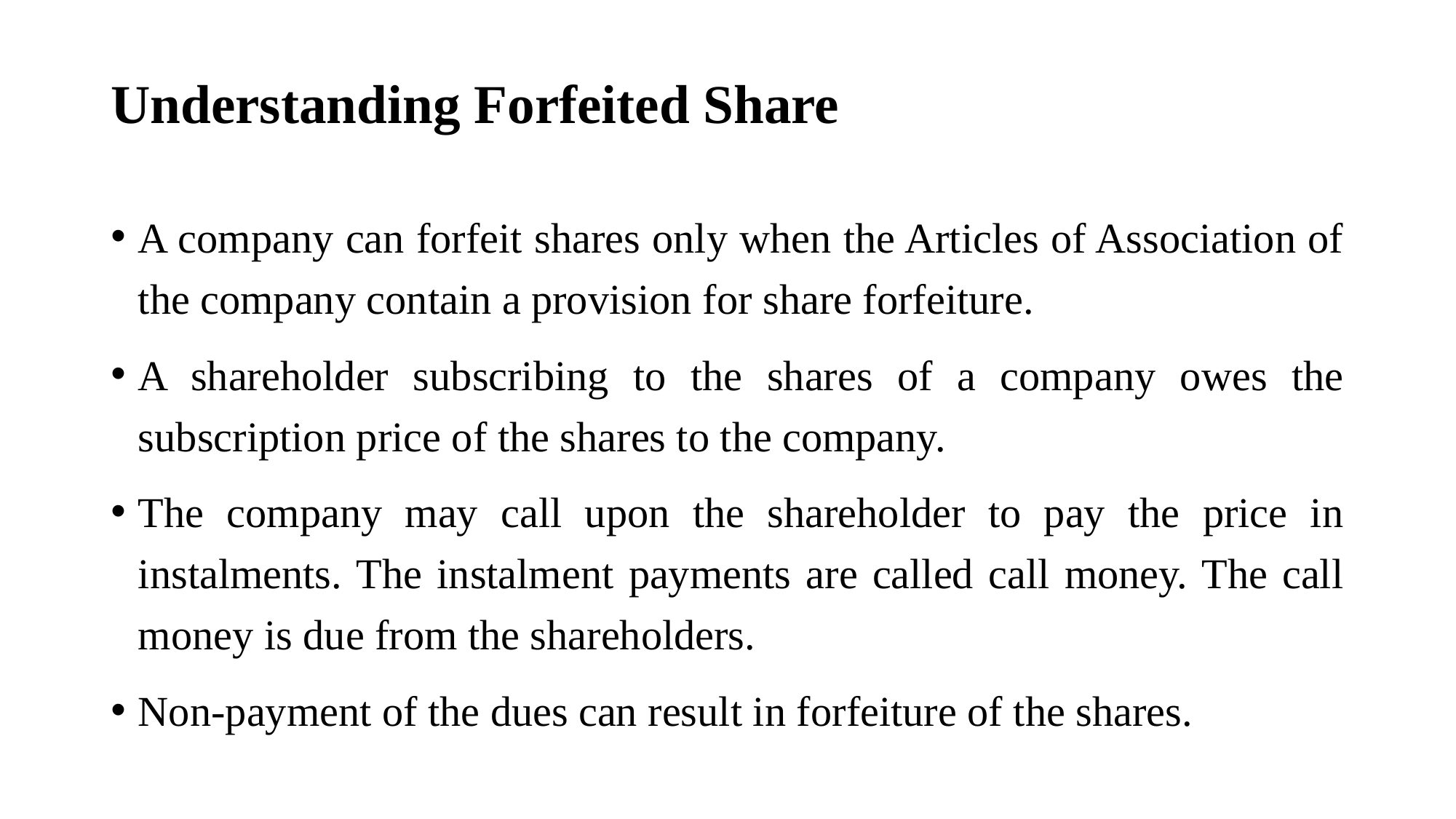

# Understanding Forfeited Share
A company can forfeit shares only when the Articles of Association of the company contain a provision for share forfeiture.
A shareholder subscribing to the shares of a company owes the subscription price of the shares to the company.
The company may call upon the shareholder to pay the price in instalments. The instalment payments are called call money. The call money is due from the shareholders.
Non-payment of the dues can result in forfeiture of the shares.